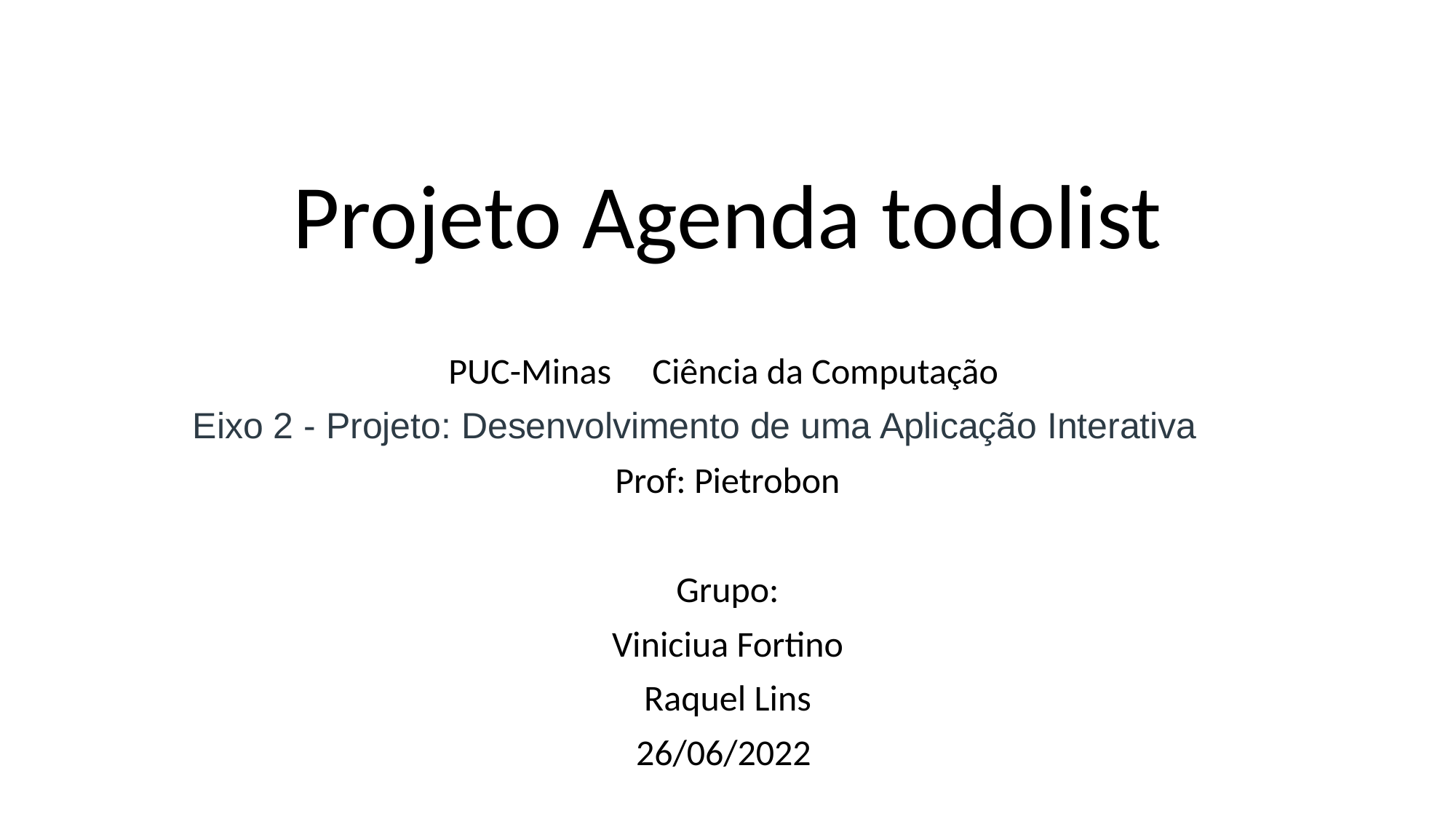

# Projeto Agenda todolist
PUC-Minas     Ciência da Computação
Eixo 2 - Projeto: Desenvolvimento de uma Aplicação Interativa
Prof: Pietrobon

Grupo:
Viniciua Fortino
Raquel Lins
26/06/2022